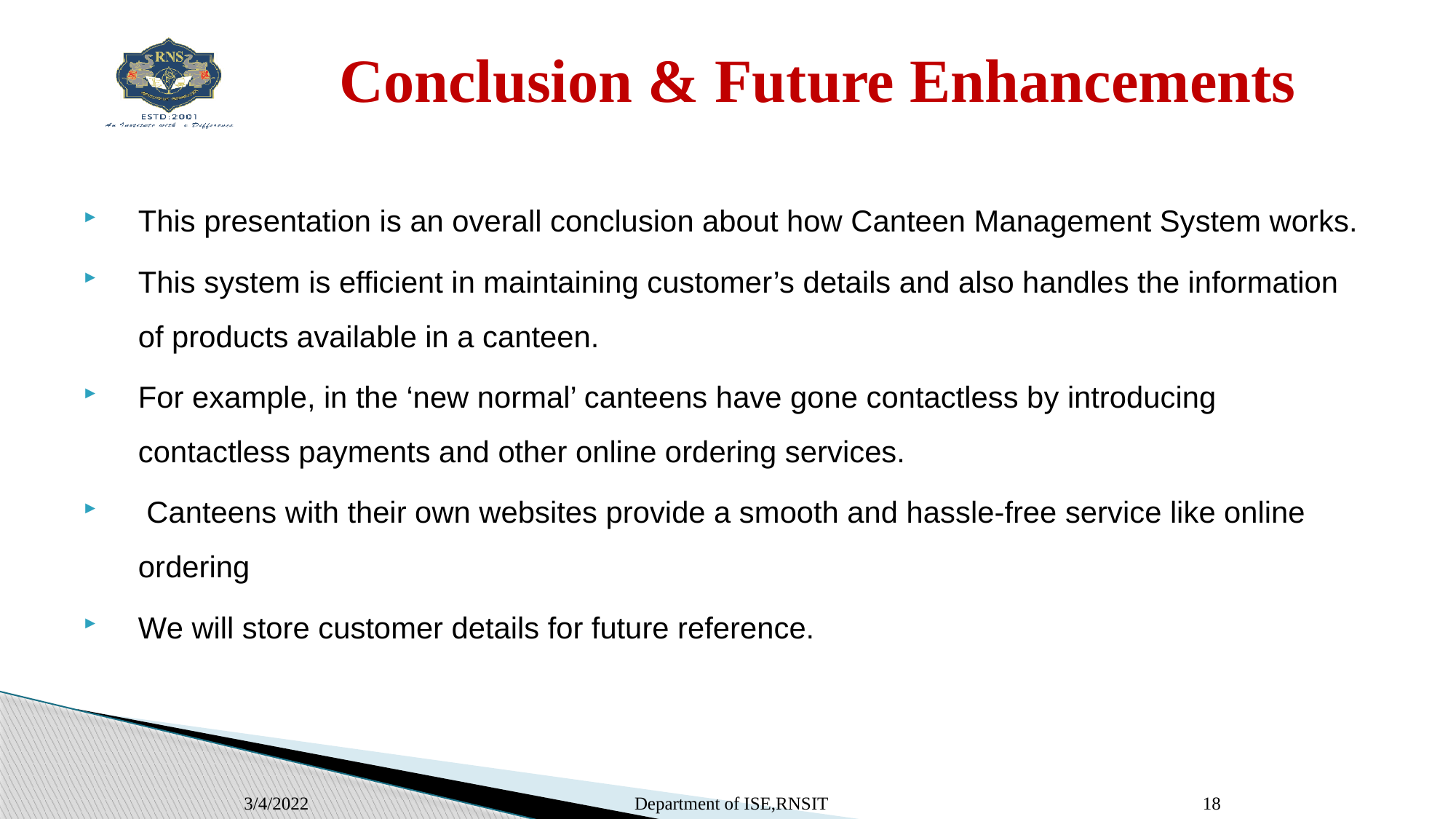

# Conclusion & Future Enhancements
This presentation is an overall conclusion about how Canteen Management System works.
This system is efficient in maintaining customer’s details and also handles the information of products available in a canteen.
For example, in the ‘new normal’ canteens have gone contactless by introducing contactless payments and other online ordering services.
 Canteens with their own websites provide a smooth and hassle-free service like online ordering
We will store customer details for future reference.

3/4/2022
Department of ISE,RNSIT
18